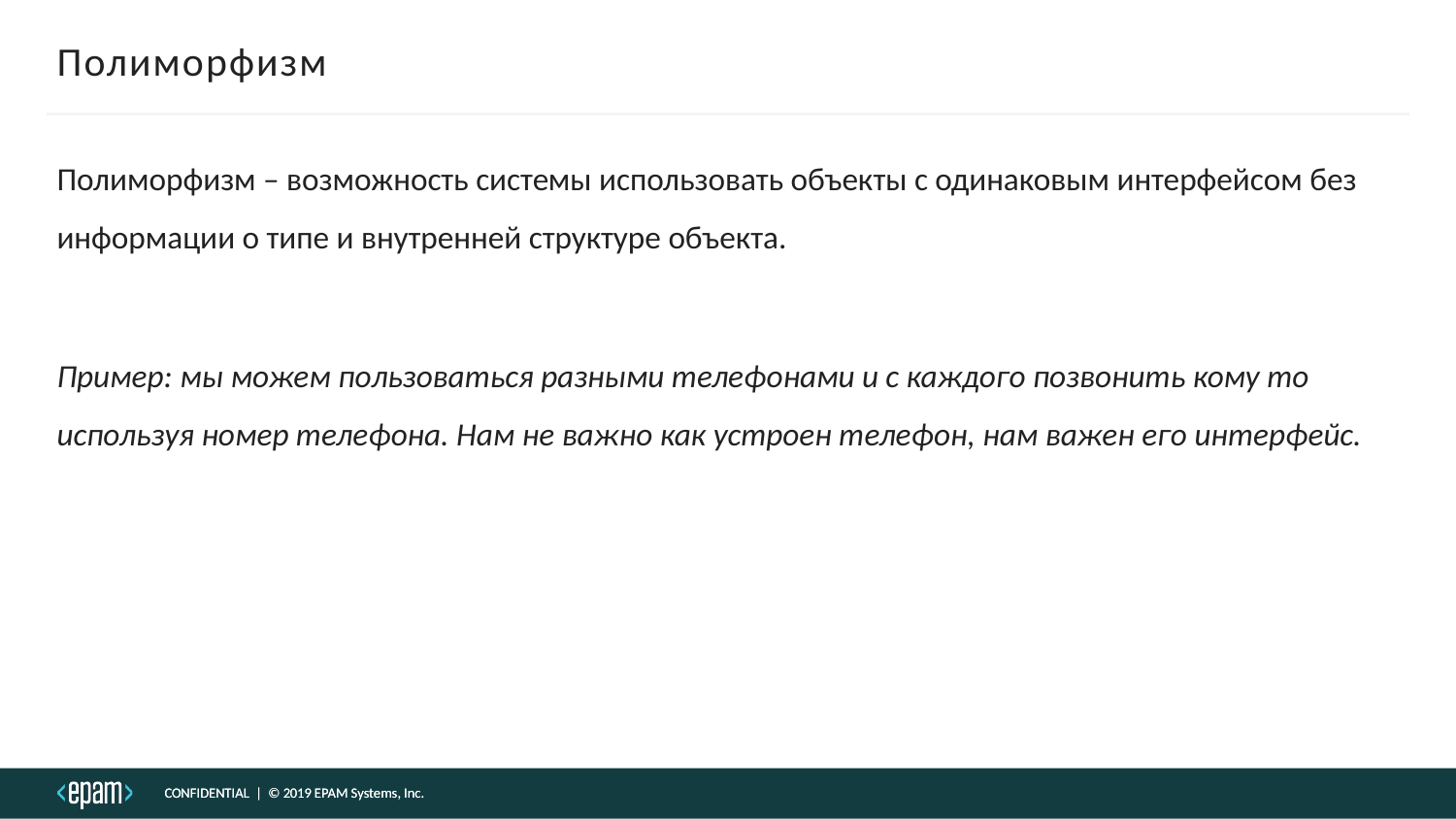

# Полиморфизм
Полиморфизм – возможность системы использовать объекты с одинаковым интерфейсом без информации о типе и внутренней структуре объекта.

Пример: мы можем пользоваться разными телефонами и с каждого позвонить кому то используя номер телефона. Нам не важно как устроен телефон, нам важен его интерфейс.
CONFIDENTIAL  |  © 2019 EPAM Systems, Inc.